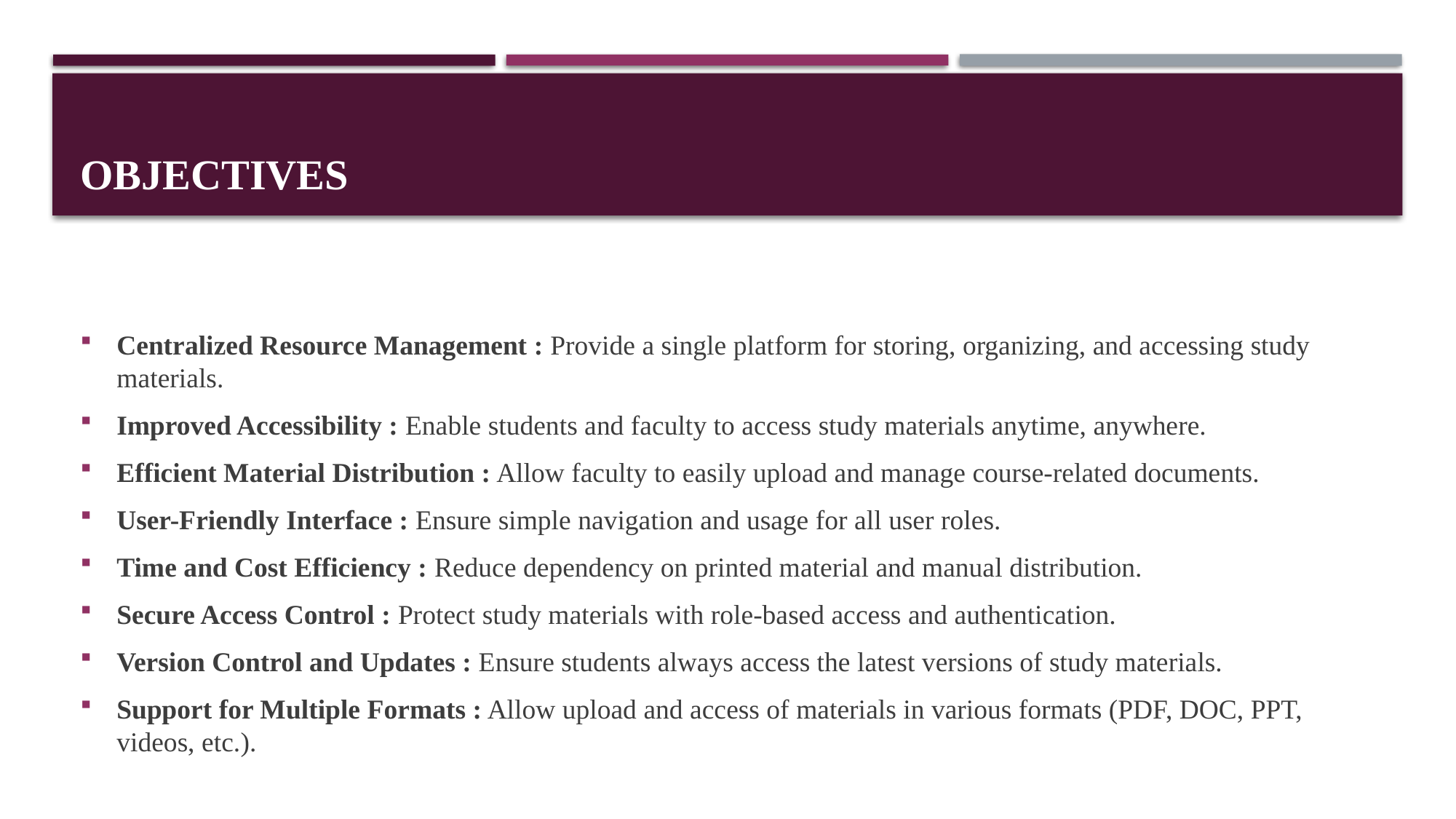

# OBJECTIVES
Centralized Resource Management : Provide a single platform for storing, organizing, and accessing study materials.
Improved Accessibility : Enable students and faculty to access study materials anytime, anywhere.
Efficient Material Distribution : Allow faculty to easily upload and manage course-related documents.
User-Friendly Interface : Ensure simple navigation and usage for all user roles.
Time and Cost Efficiency : Reduce dependency on printed material and manual distribution.
Secure Access Control : Protect study materials with role-based access and authentication.
Version Control and Updates : Ensure students always access the latest versions of study materials.
Support for Multiple Formats : Allow upload and access of materials in various formats (PDF, DOC, PPT, videos, etc.).